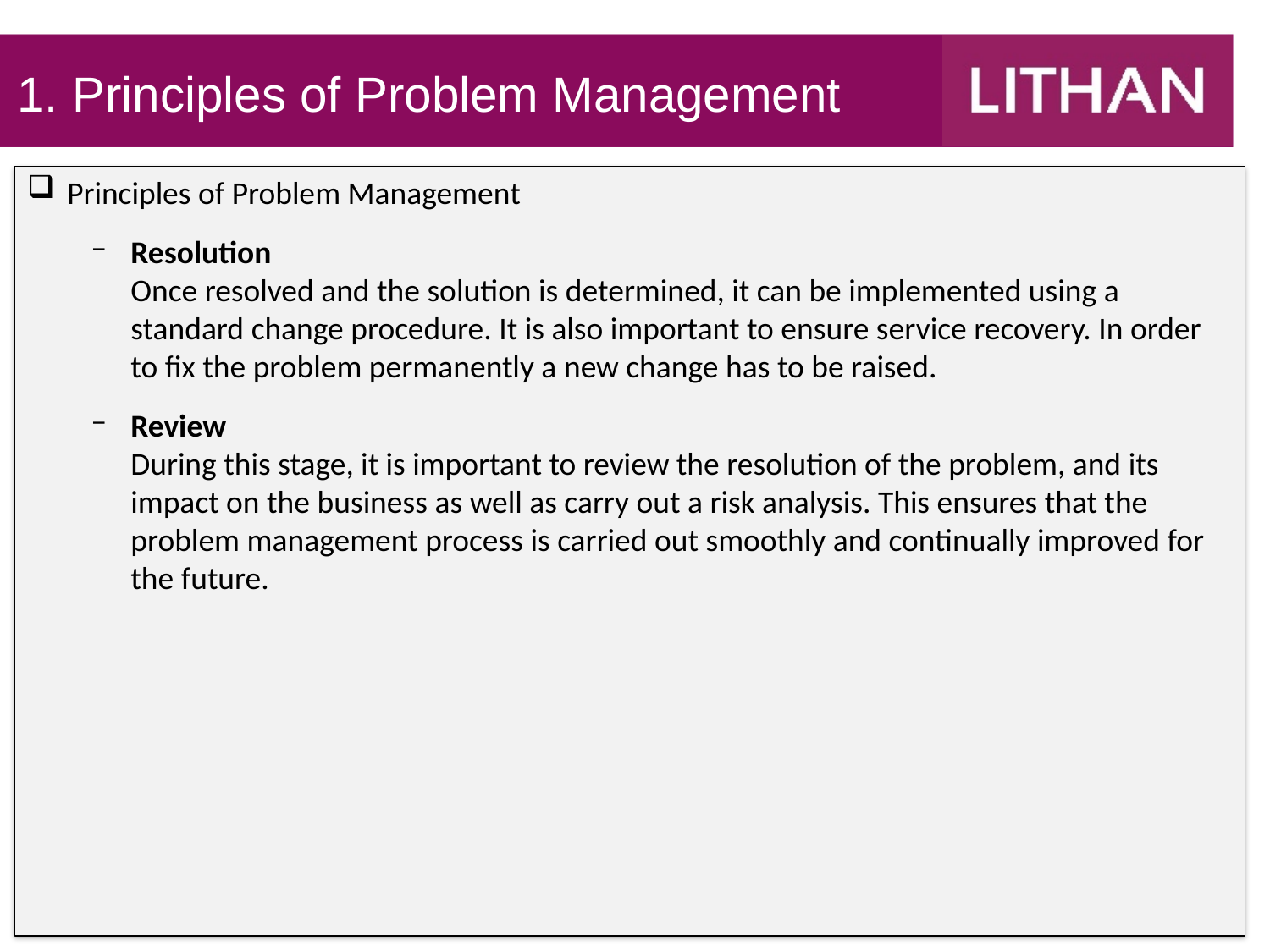

1. Principles of Problem Management
Principles of Problem Management
Resolution
Once resolved and the solution is determined, it can be implemented using a standard change procedure. It is also important to ensure service recovery. In order to fix the problem permanently a new change has to be raised.
Review
During this stage, it is important to review the resolution of the problem, and its impact on the business as well as carry out a risk analysis. This ensures that the problem management process is carried out smoothly and continually improved for the future.